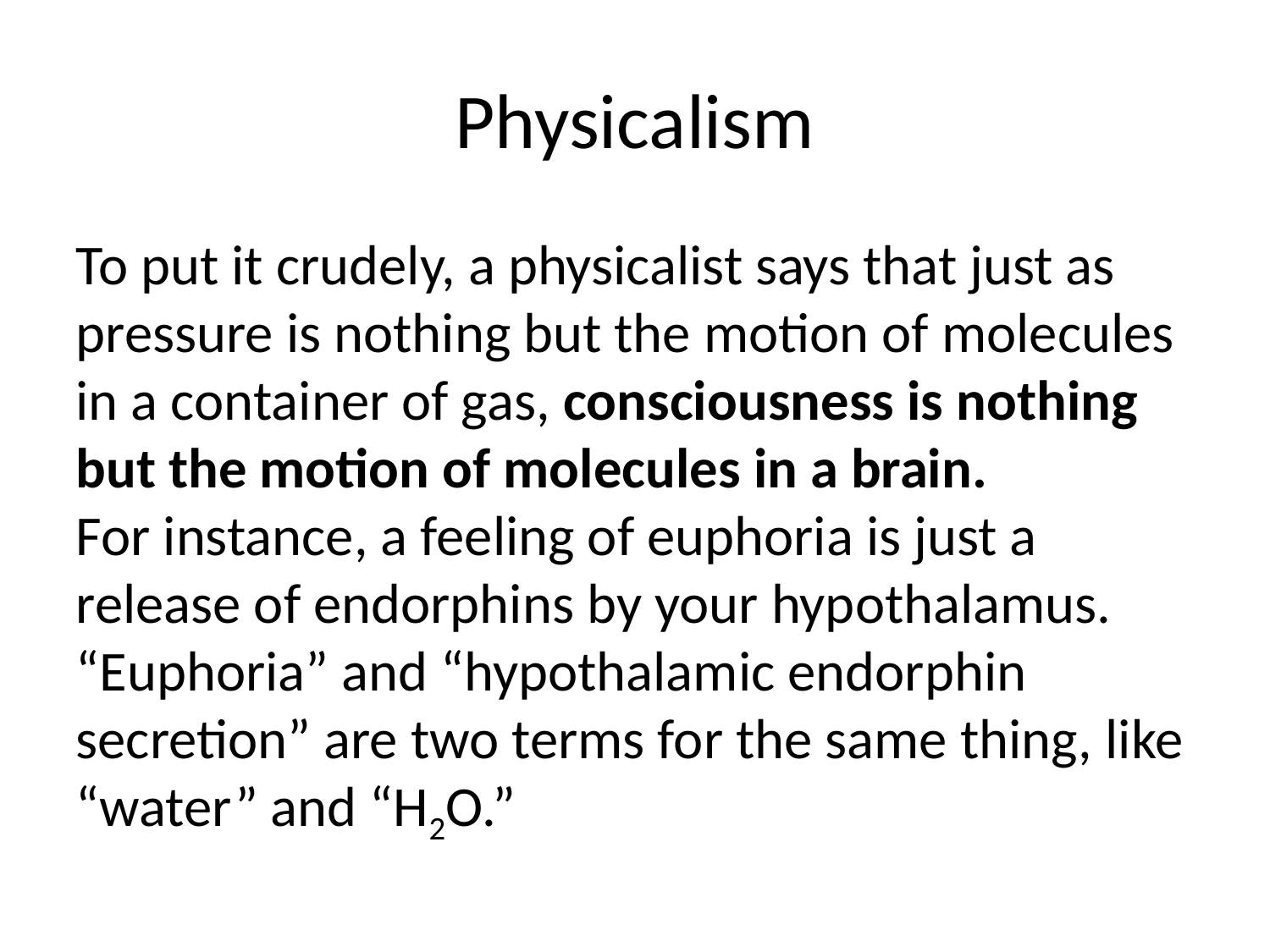

Physicalism
To put it crudely, a physicalist says that just as pressure is nothing but the motion of molecules in a container of gas, consciousness is nothing but the motion of molecules in a brain.
For instance, a feeling of euphoria is just a release of endorphins by your hypothalamus. “Euphoria” and “hypothalamic endorphin secretion” are two terms for the same thing, like “water” and “H2O.”